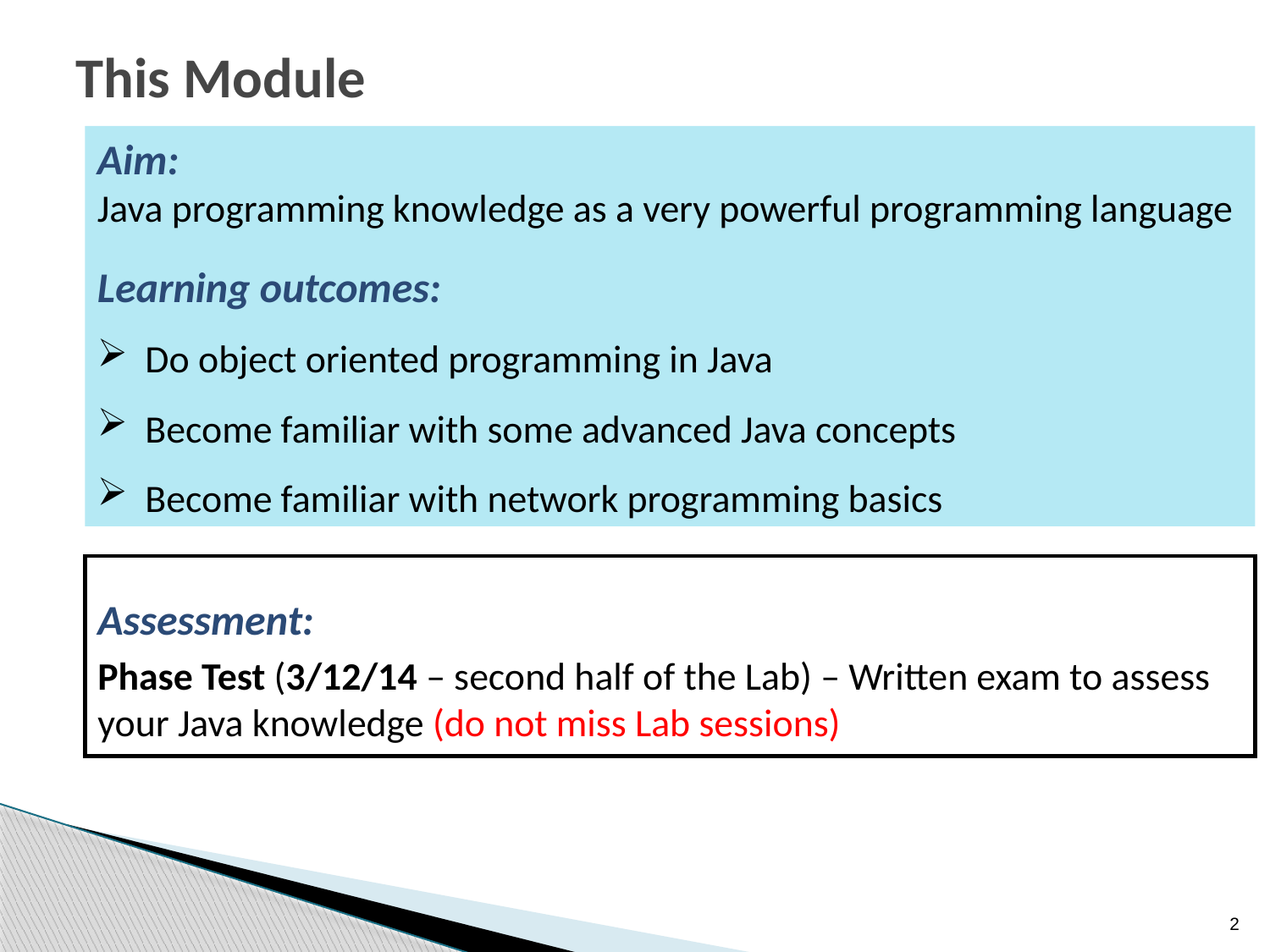

# This Module
Aim:
Java programming knowledge as a very powerful programming language
Learning outcomes:
Do object oriented programming in Java
Become familiar with some advanced Java concepts
Become familiar with network programming basics
Assessment:
Phase Test (3/12/14 – second half of the Lab) – Written exam to assess your Java knowledge (do not miss Lab sessions)
2